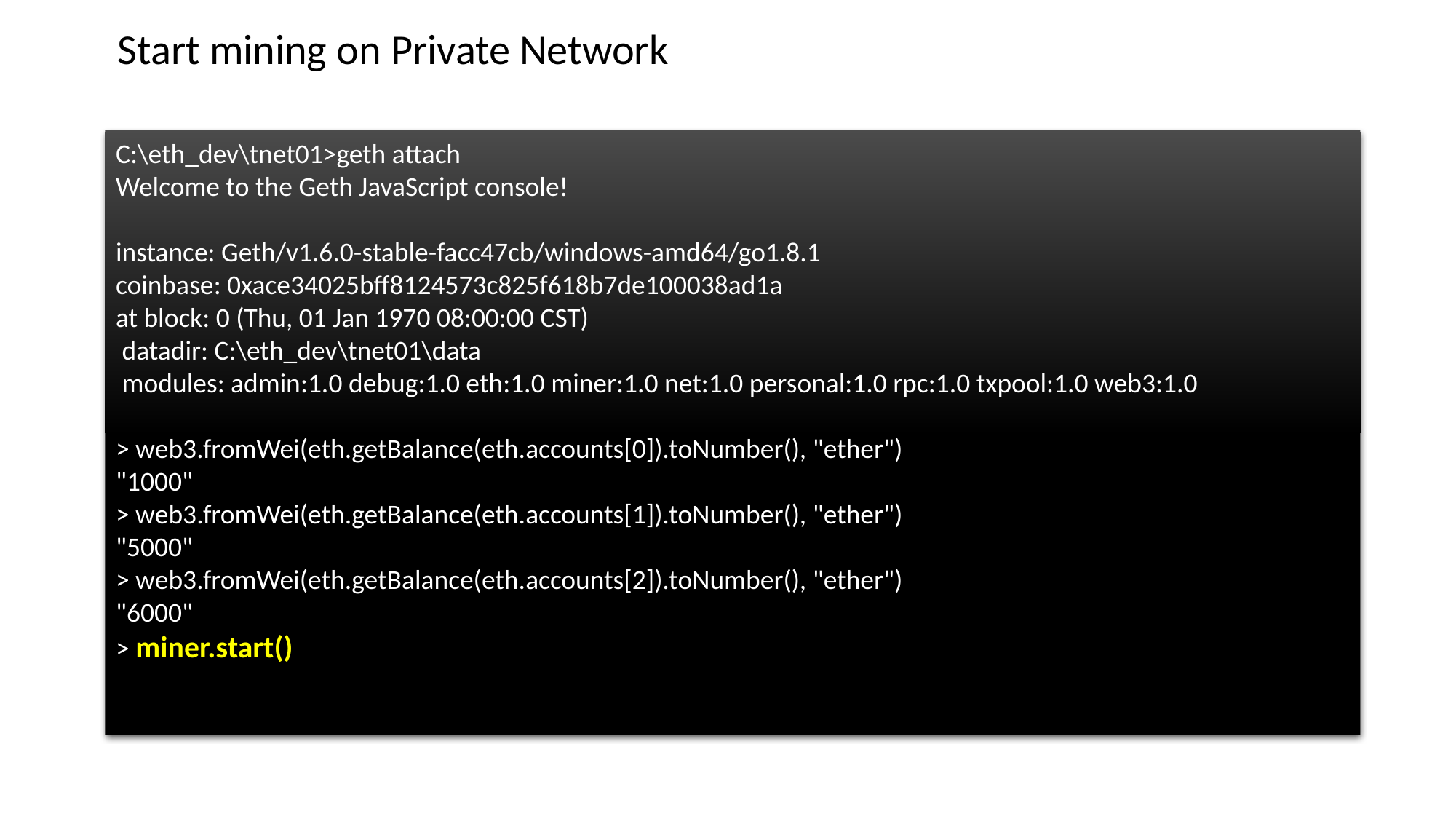

Start mining on Private Network
C:\eth_dev\tnet01>geth attach
Welcome to the Geth JavaScript console!

instance: Geth/v1.6.0-stable-facc47cb/windows-amd64/go1.8.1
coinbase: 0xace34025bff8124573c825f618b7de100038ad1a
at block: 0 (Thu, 01 Jan 1970 08:00:00 CST)
 datadir: C:\eth_dev\tnet01\data
 modules: admin:1.0 debug:1.0 eth:1.0 miner:1.0 net:1.0 personal:1.0 rpc:1.0 txpool:1.0 web3:1.0

> web3.fromWei(eth.getBalance(eth.accounts[0]).toNumber(), "ether")
"1000"
> web3.fromWei(eth.getBalance(eth.accounts[1]).toNumber(), "ether")
"5000"
> web3.fromWei(eth.getBalance(eth.accounts[2]).toNumber(), "ether")
"6000"
> miner.start()